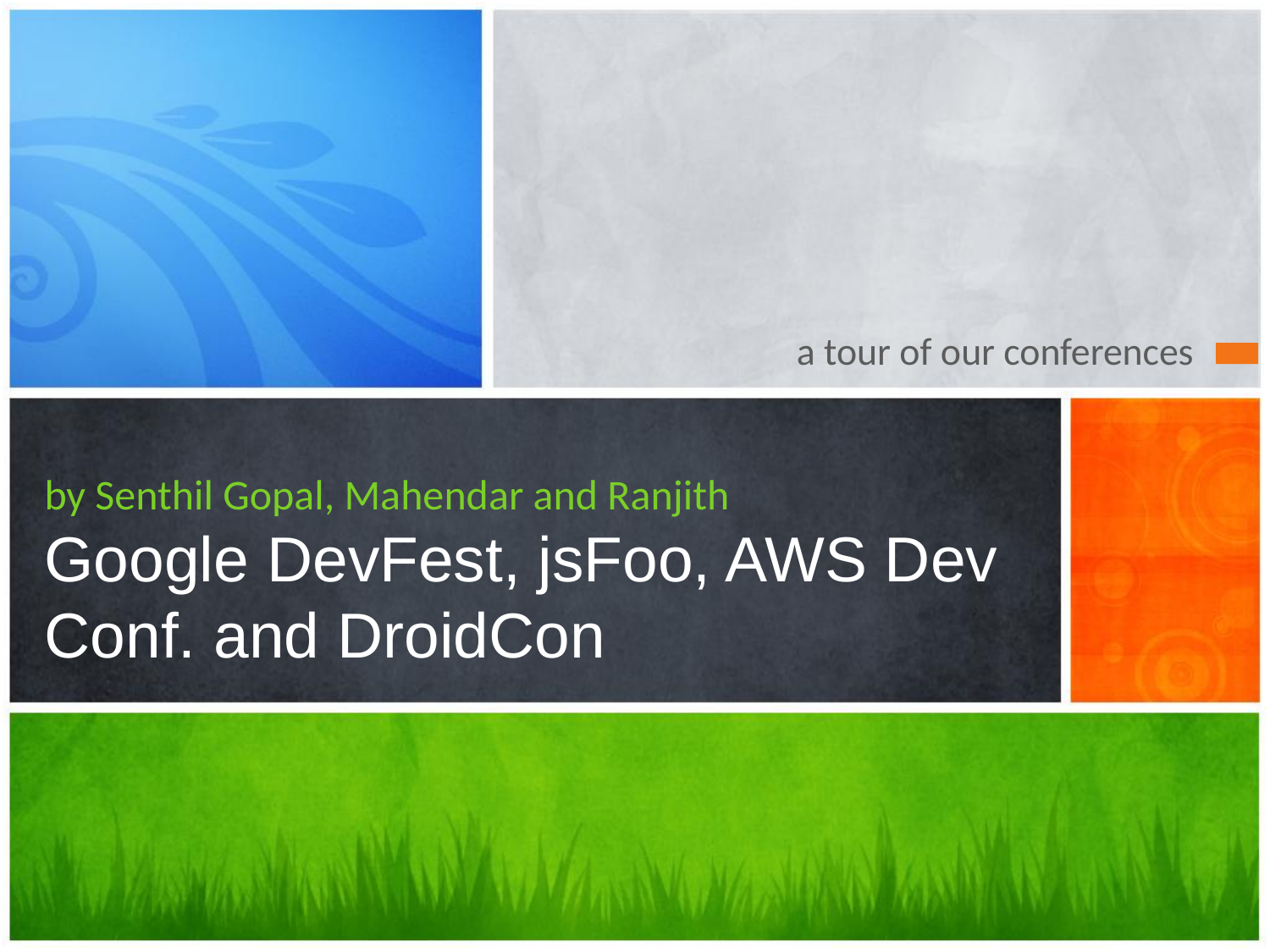

a tour of our conferences
# by Senthil Gopal, Mahendar and Ranjith Google DevFest, jsFoo, AWS Dev Conf. and DroidCon